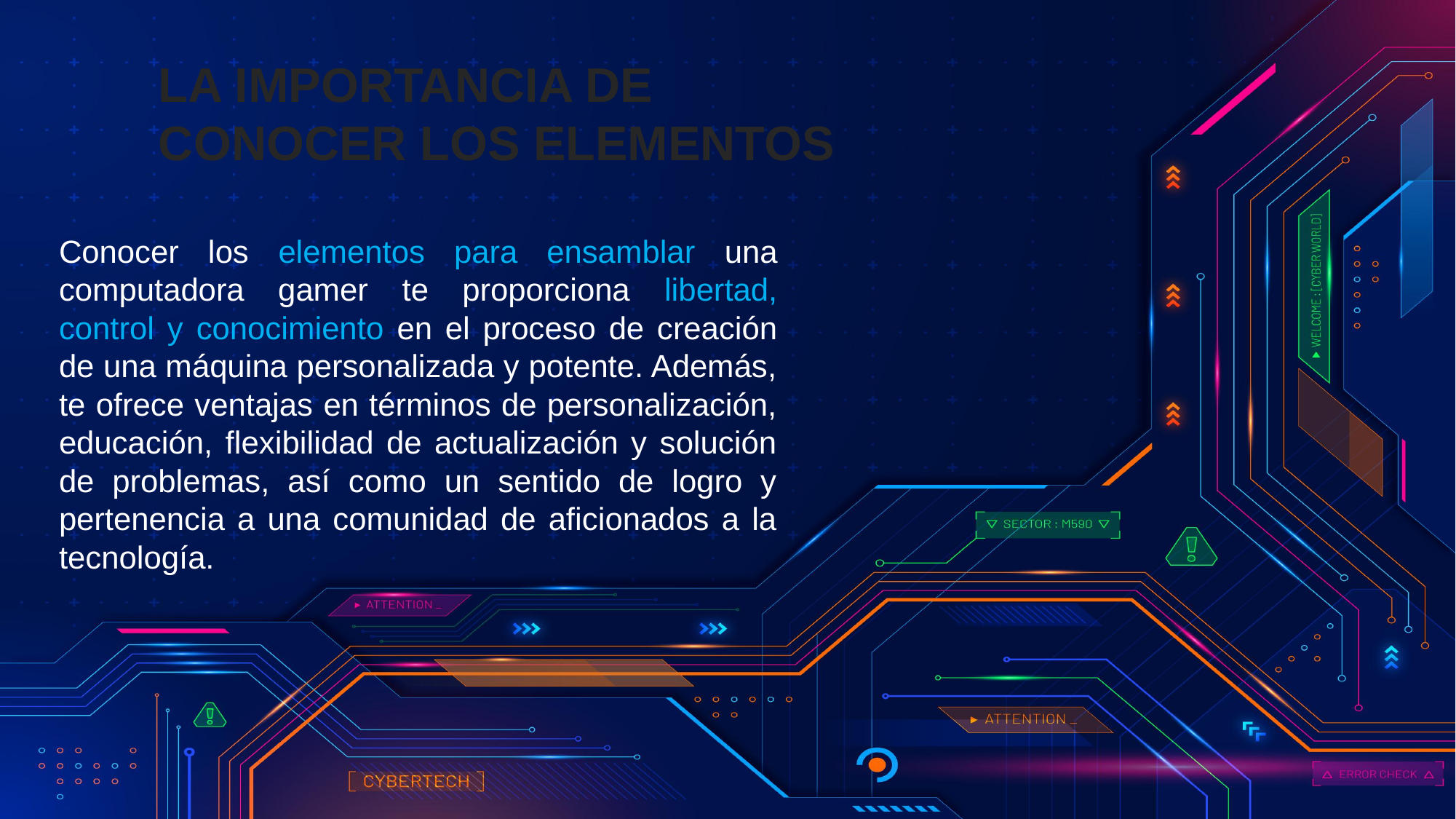

LA IMPORTANCIA DE
CONOCER LOS ELEMENTOS
Conocer los elementos para ensamblar una computadora gamer te proporciona libertad, control y conocimiento en el proceso de creación de una máquina personalizada y potente. Además, te ofrece ventajas en términos de personalización, educación, flexibilidad de actualización y solución de problemas, así como un sentido de logro y pertenencia a una comunidad de aficionados a la tecnología.